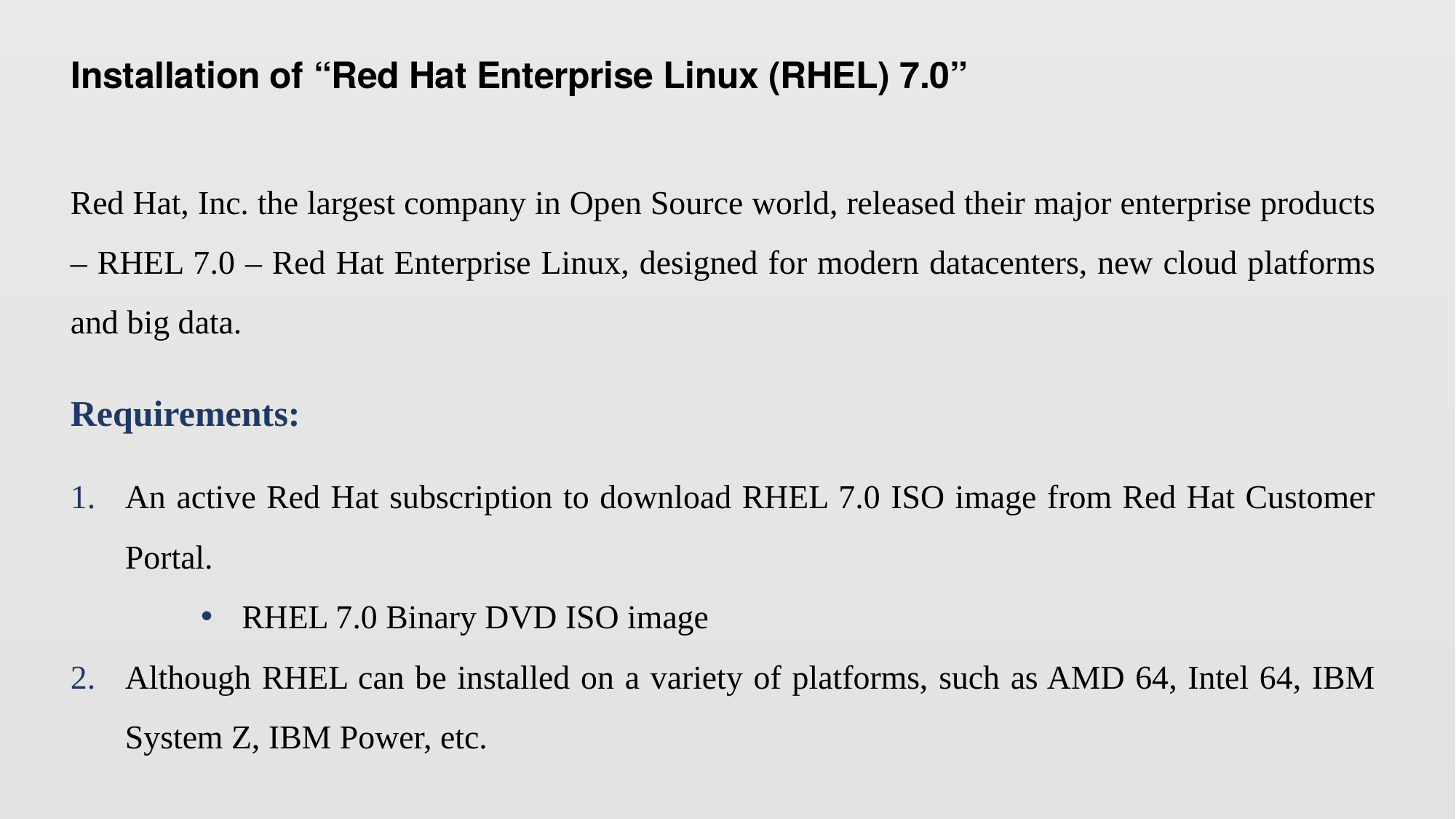

Installation of “Red Hat Enterprise Linux (RHEL) 7.0”
Red Hat, Inc. the largest company in Open Source world, released their major enterprise products – RHEL 7.0 – Red Hat Enterprise Linux, designed for modern datacenters, new cloud platforms and big data.

Requirements:

An active Red Hat subscription to download RHEL 7.0 ISO image from Red Hat Customer Portal.
RHEL 7.0 Binary DVD ISO image
Although RHEL can be installed on a variety of platforms, such as AMD 64, Intel 64, IBM System Z, IBM Power, etc.
2